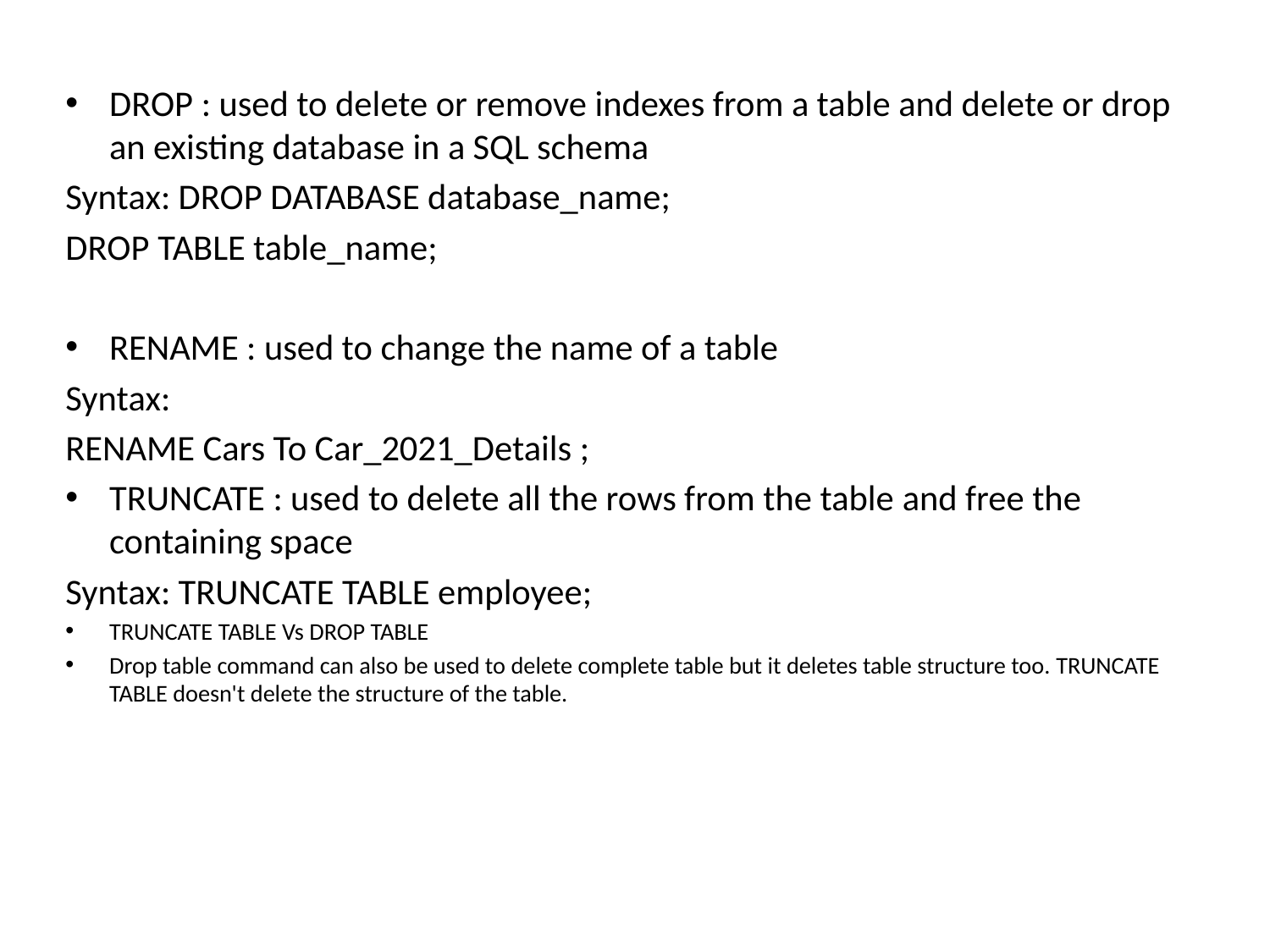

DROP : used to delete or remove indexes from a table and delete or drop an existing database in a SQL schema
Syntax: DROP DATABASE database_name;
DROP TABLE table_name;

RENAME : used to change the name of a table
Syntax:
RENAME Cars To Car_2021_Details ;
TRUNCATE : used to delete all the rows from the table and free the containing space
Syntax: TRUNCATE TABLE employee;
TRUNCATE TABLE Vs DROP TABLE
Drop table command can also be used to delete complete table but it deletes table structure too. TRUNCATE TABLE doesn't delete the structure of the table.